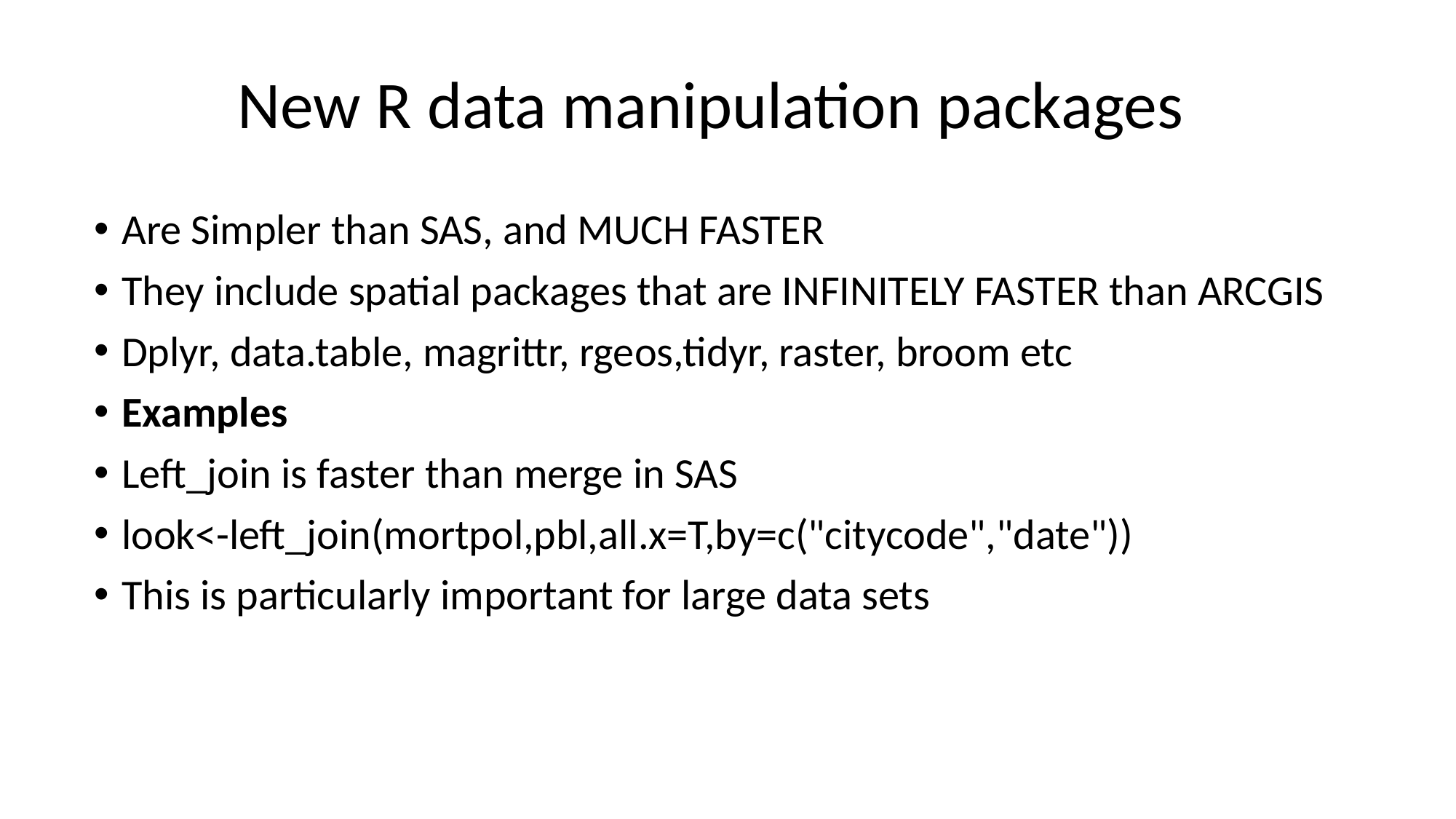

# New R data manipulation packages
Are Simpler than SAS, and MUCH FASTER
They include spatial packages that are INFINITELY FASTER than ARCGIS
Dplyr, data.table, magrittr, rgeos,tidyr, raster, broom etc
Examples
Left_join is faster than merge in SAS
look<-left_join(mortpol,pbl,all.x=T,by=c("citycode","date"))
This is particularly important for large data sets